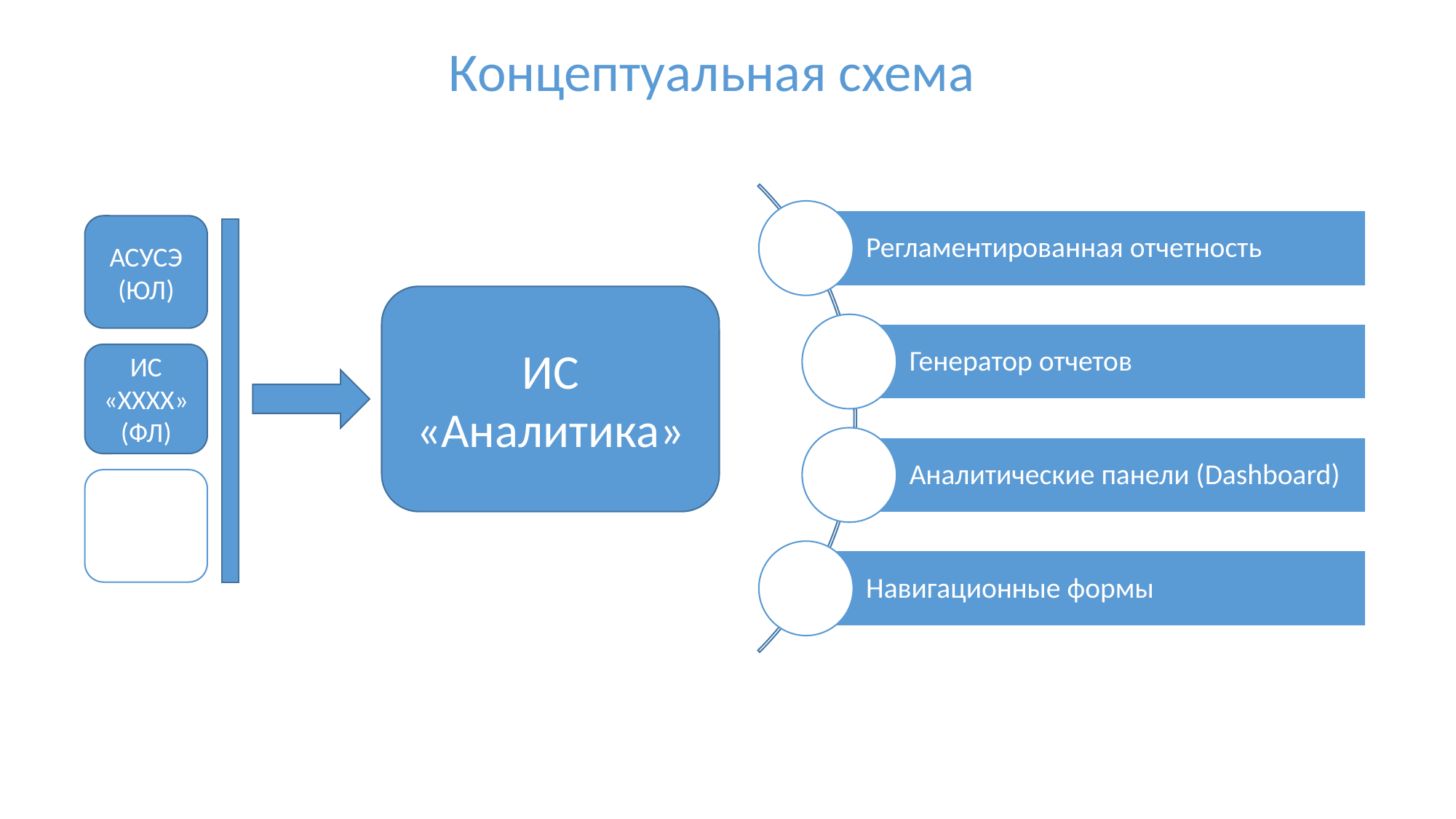

Концептуальная схема
Регламентированная отчетность
Генератор отчетов
Аналитические панели (Dashboard)
Навигационные формы
АСУСЭ (ЮЛ)

ИС «Аналитика»
ИС «XXXX» (ФЛ)